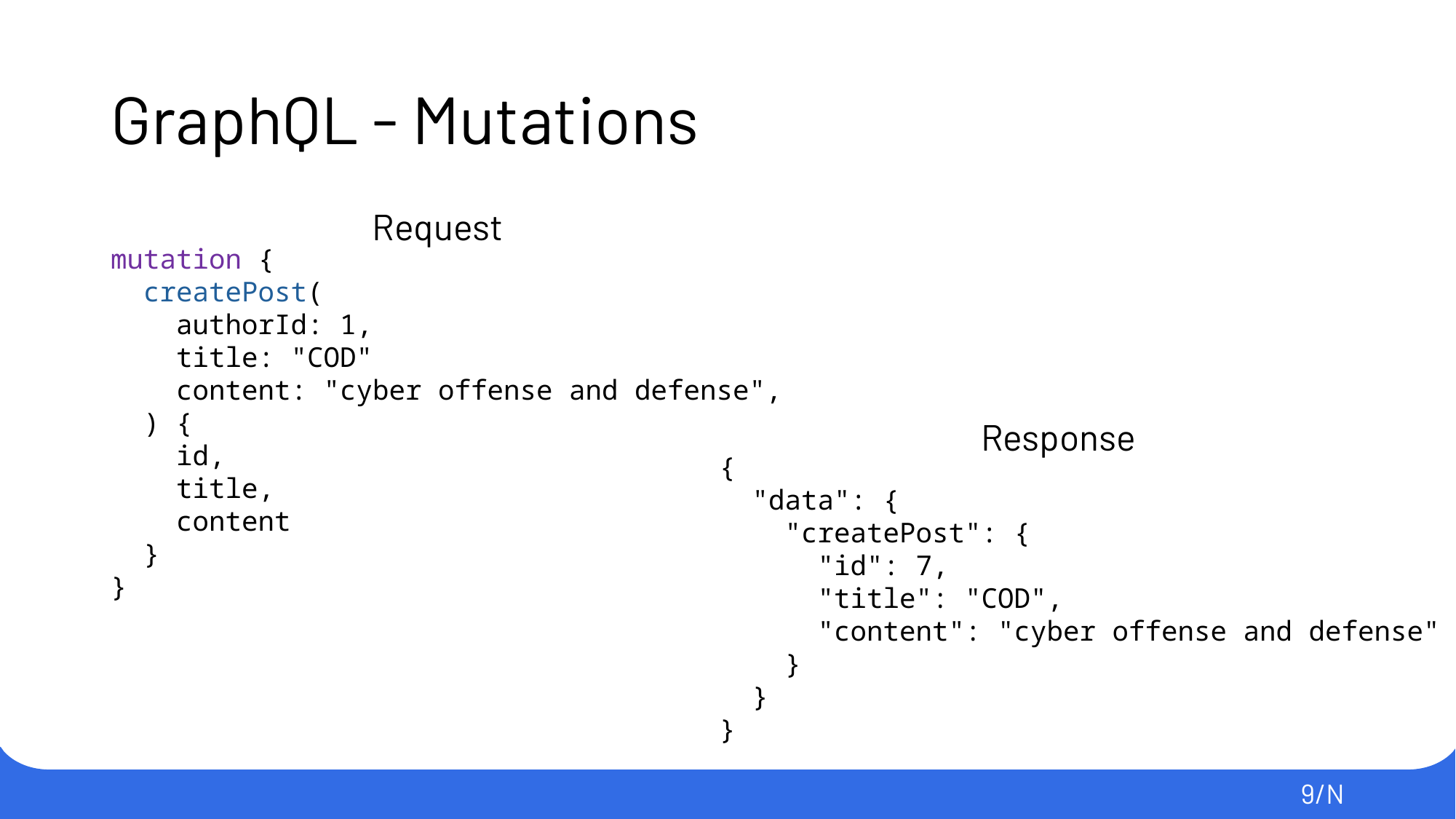

# GraphQL - Mutations
Request

mutation {
  createPost(
    authorId: 1,
    title: "COD"
    content: "cyber offense and defense",
  ) {
    id,
    title,
    content
  }
}
Response
{
  "data": {
    "createPost": {
      "id": 7,
      "title": "COD",
      "content": "cyber offense and defense"
    }
  }
}

9